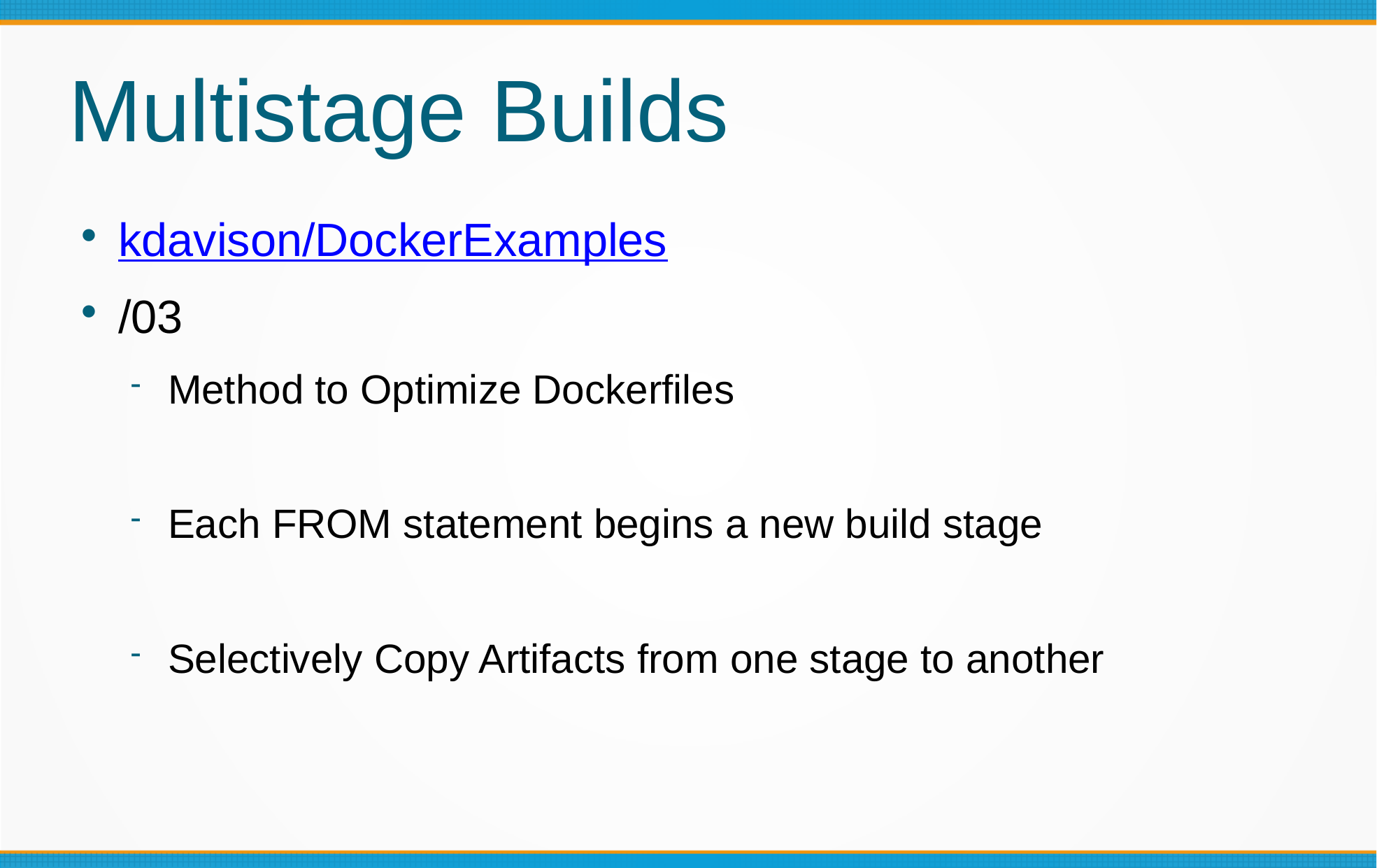

Multistage Builds
kdavison/DockerExamples
/03
Method to Optimize Dockerfiles

Each FROM statement begins a new build stage

Selectively Copy Artifacts from one stage to another